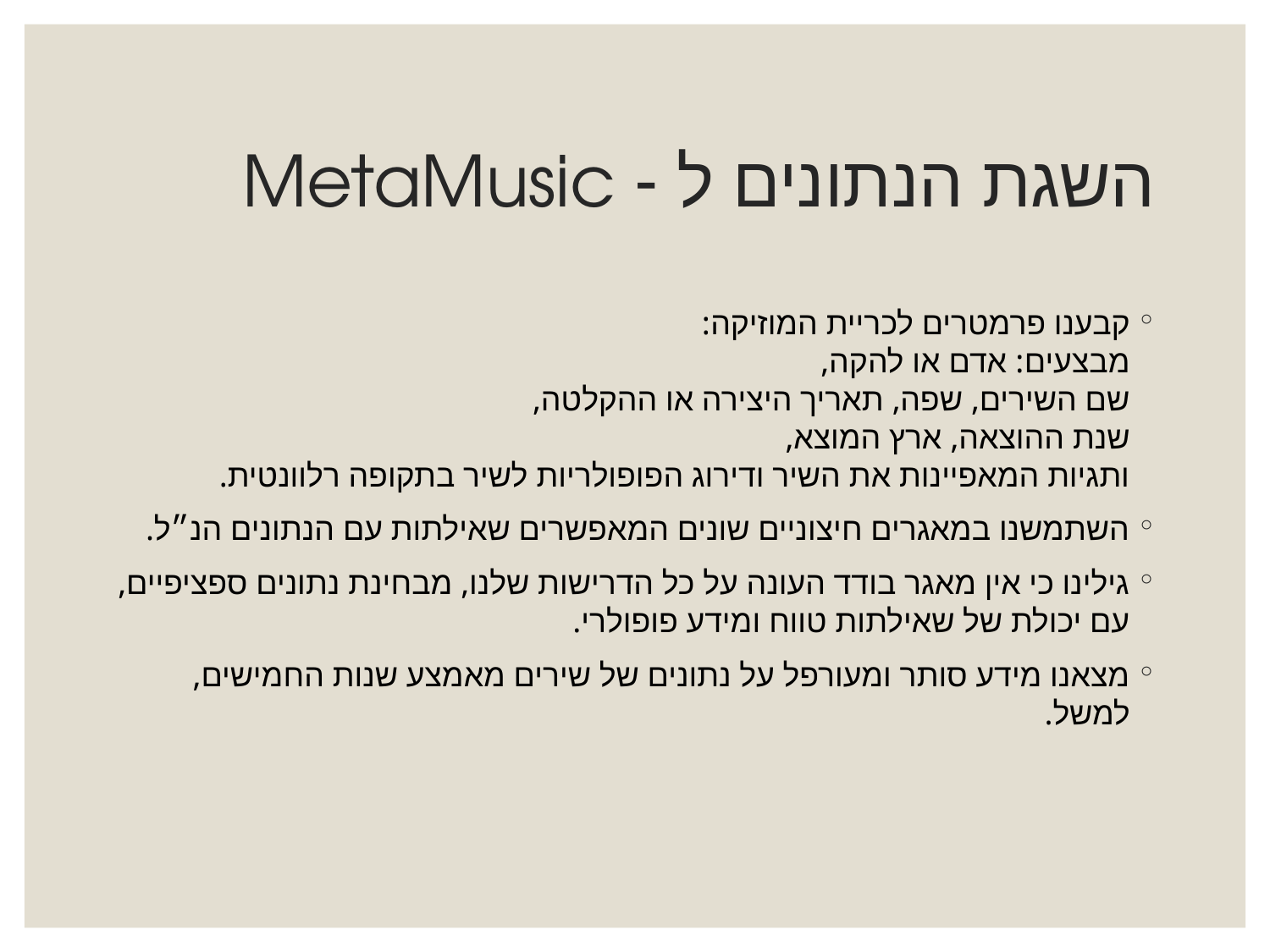

# השגת הנתונים ל - MetaMusic
קבענו פרמטרים לכריית המוזיקה:
מבצעים: אדם או להקה,
שם השירים, שפה, תאריך היצירה או ההקלטה,
שנת ההוצאה, ארץ המוצא,
ותגיות המאפיינות את השיר ודירוג הפופולריות לשיר בתקופה רלוונטית.
השתמשנו במאגרים חיצוניים שונים המאפשרים שאילתות עם הנתונים הנ״ל.
גילינו כי אין מאגר בודד העונה על כל הדרישות שלנו, מבחינת נתונים ספציפיים, עם יכולת של שאילתות טווח ומידע פופולרי.
מצאנו מידע סותר ומעורפל על נתונים של שירים מאמצע שנות החמישים, למשל.